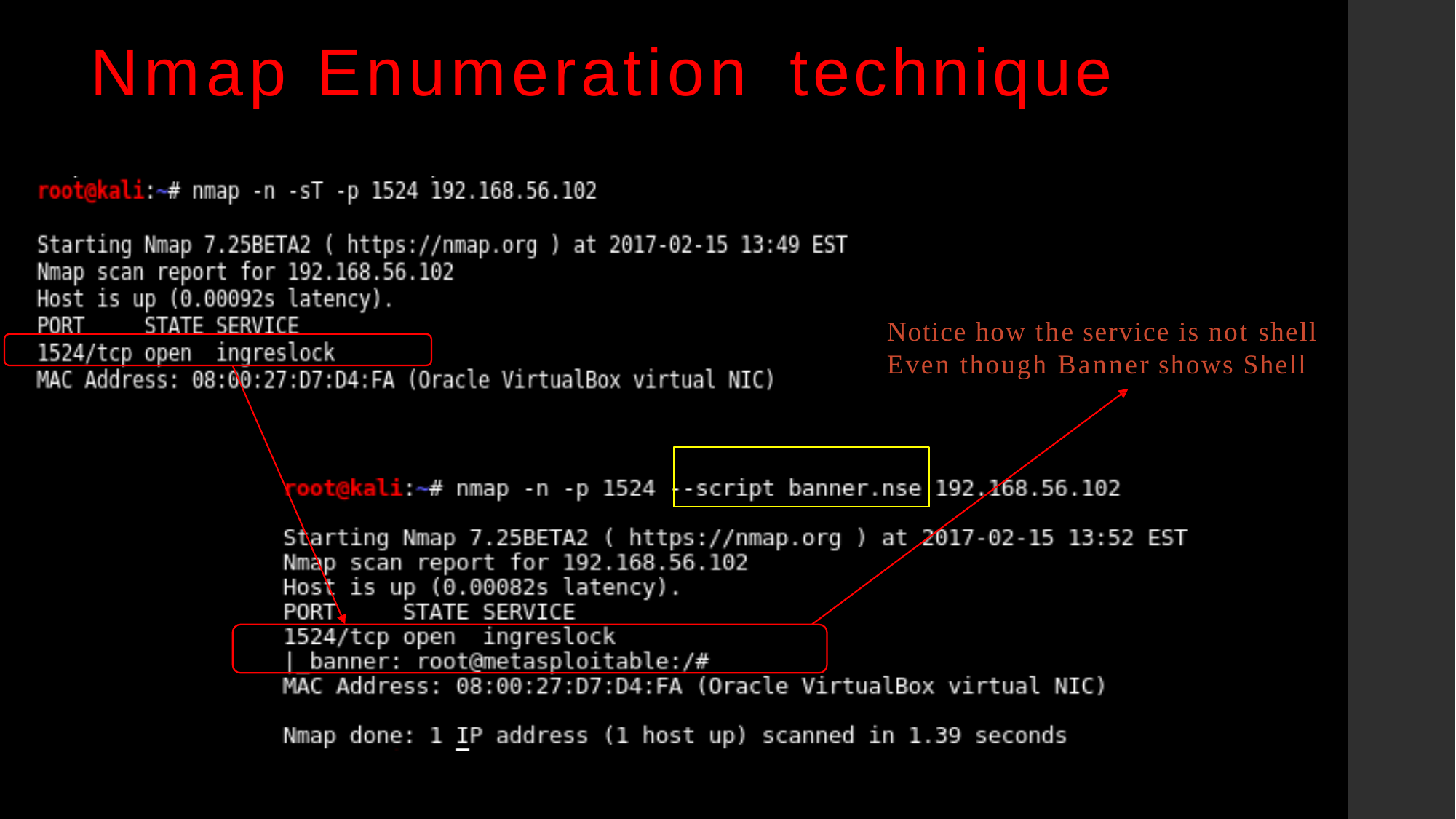

# Nmap Enumeration  technique

Notice how the service is not shell  Even though Banner shows Shell